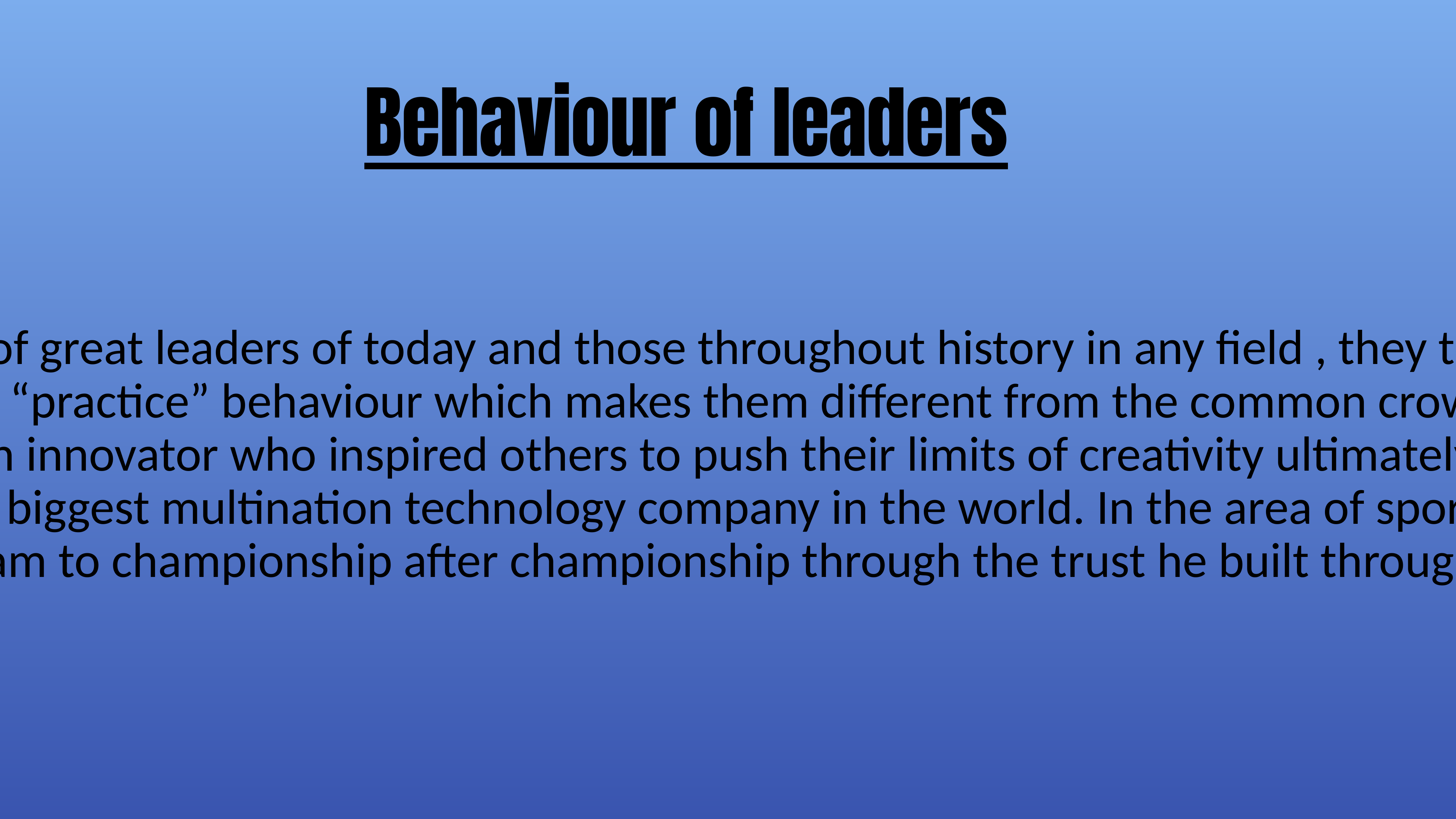

# Behaviour of leaders
When you think of great leaders of today and those throughout history in any field , they tend to have certain traits and “practice” behaviour which makes them different from the common crowd. For example , Steve Jobs was an innovator who inspired others to push their limits of creativity ultimately making him the owner of the biggest multination technology company in the world. In the area of sports Michael Jordan led his team to championship after championship through the trust he built through his teammates .